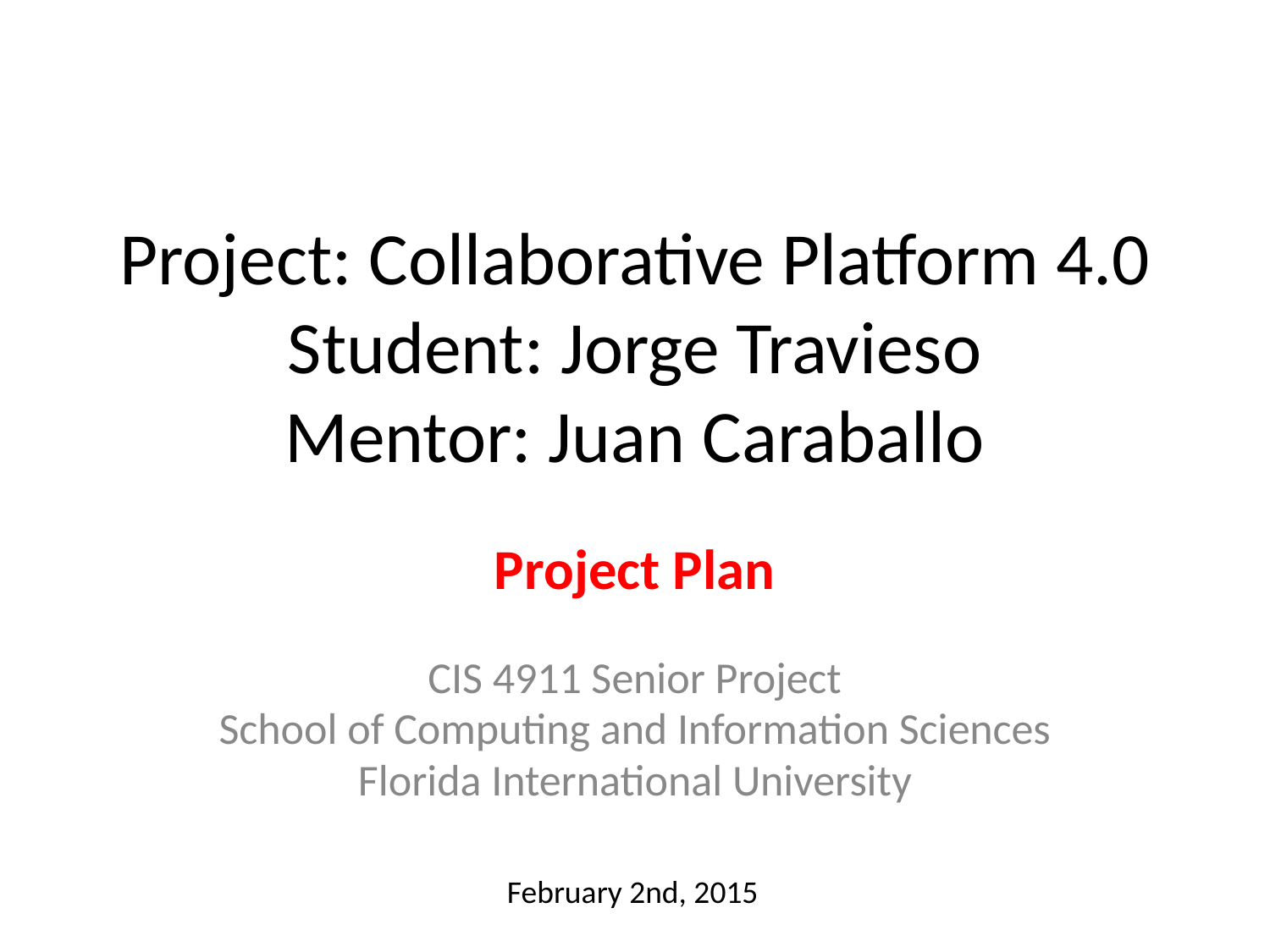

# Project: Collaborative Platform 4.0 Student: Jorge Travieso Mentor: Juan Caraballo
Project Plan

CIS 4911 Senior Project
School of Computing and Information Sciences
Florida International University

February 2nd, 2015